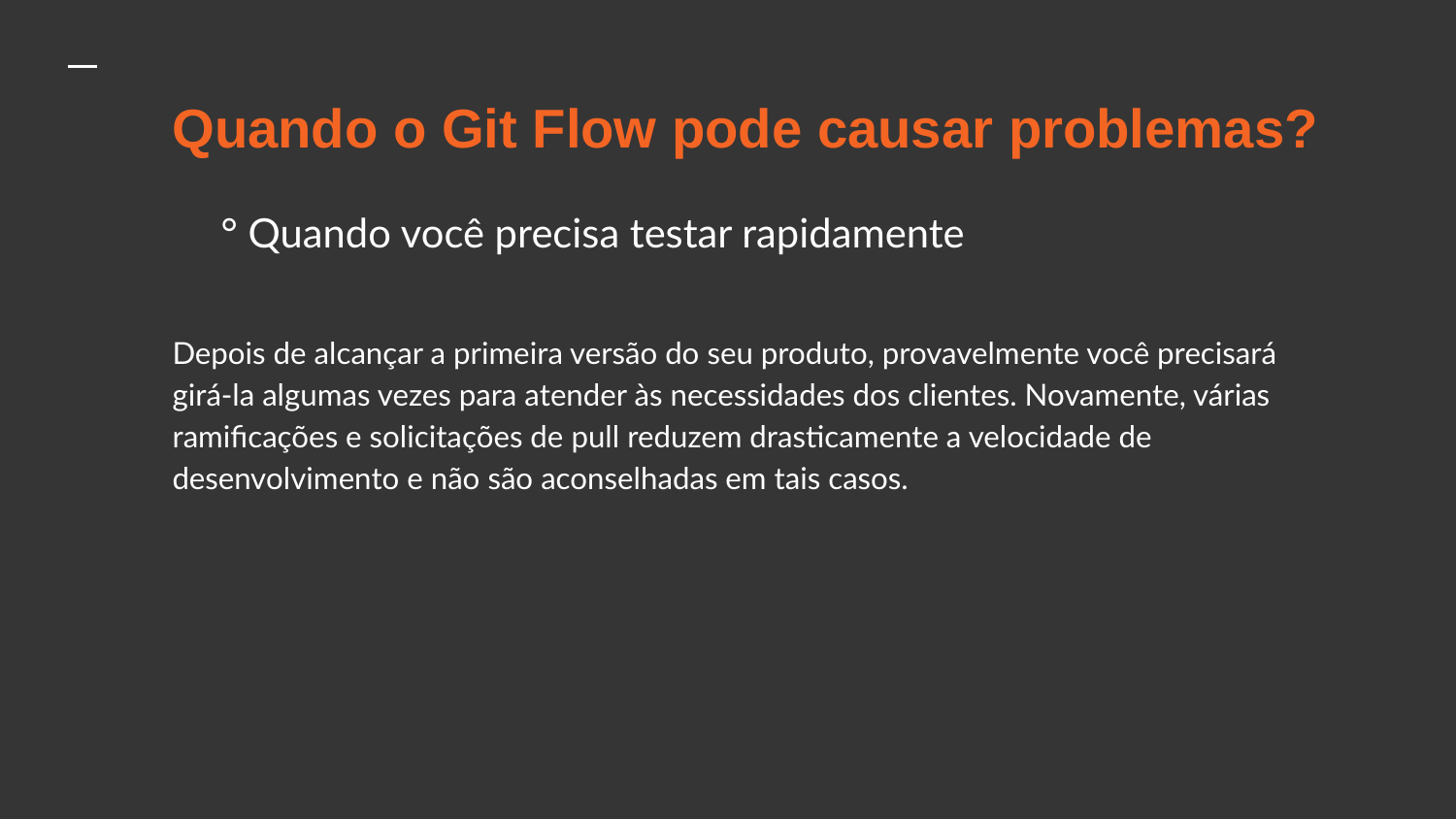

# Quando o Git Flow pode causar problemas?

° Quando você precisa testar rapidamente
Depois de alcançar a primeira versão do seu produto, provavelmente você precisará girá-la algumas vezes para atender às necessidades dos clientes. Novamente, várias ramificações e solicitações de pull reduzem drasticamente a velocidade de desenvolvimento e não são aconselhadas em tais casos.